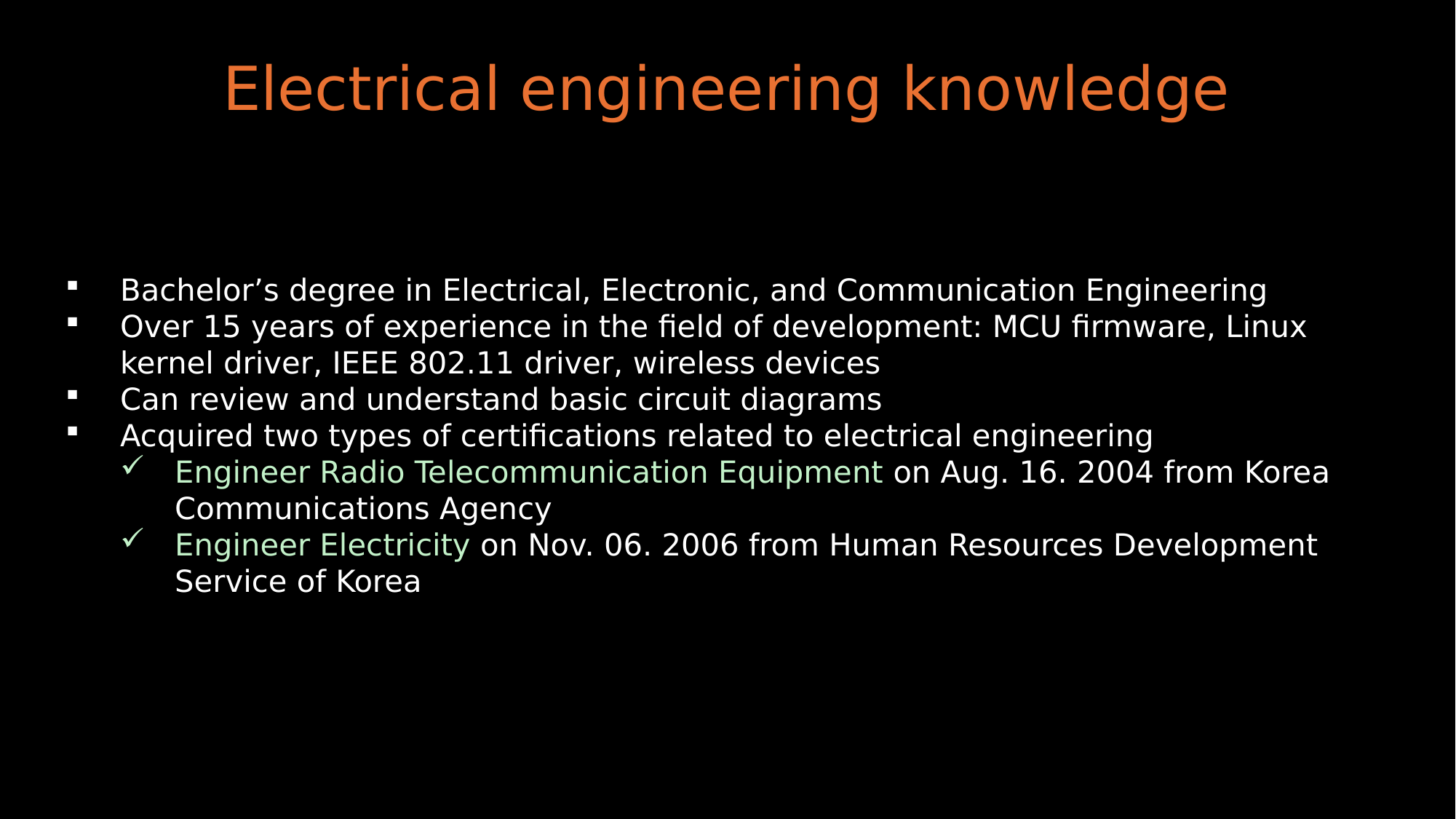

Electrical engineering knowledge

Bachelor’s degree in Electrical, Electronic, and Communication Engineering
Over 15 years of experience in the field of development: MCU firmware, Linux kernel driver, IEEE 802.11 driver, wireless devices
Can review and understand basic circuit diagrams
Acquired two types of certifications related to electrical engineering
Engineer Radio Telecommunication Equipment on Aug. 16. 2004 from Korea Communications Agency
Engineer Electricity on Nov. 06. 2006 from Human Resources Development Service of Korea